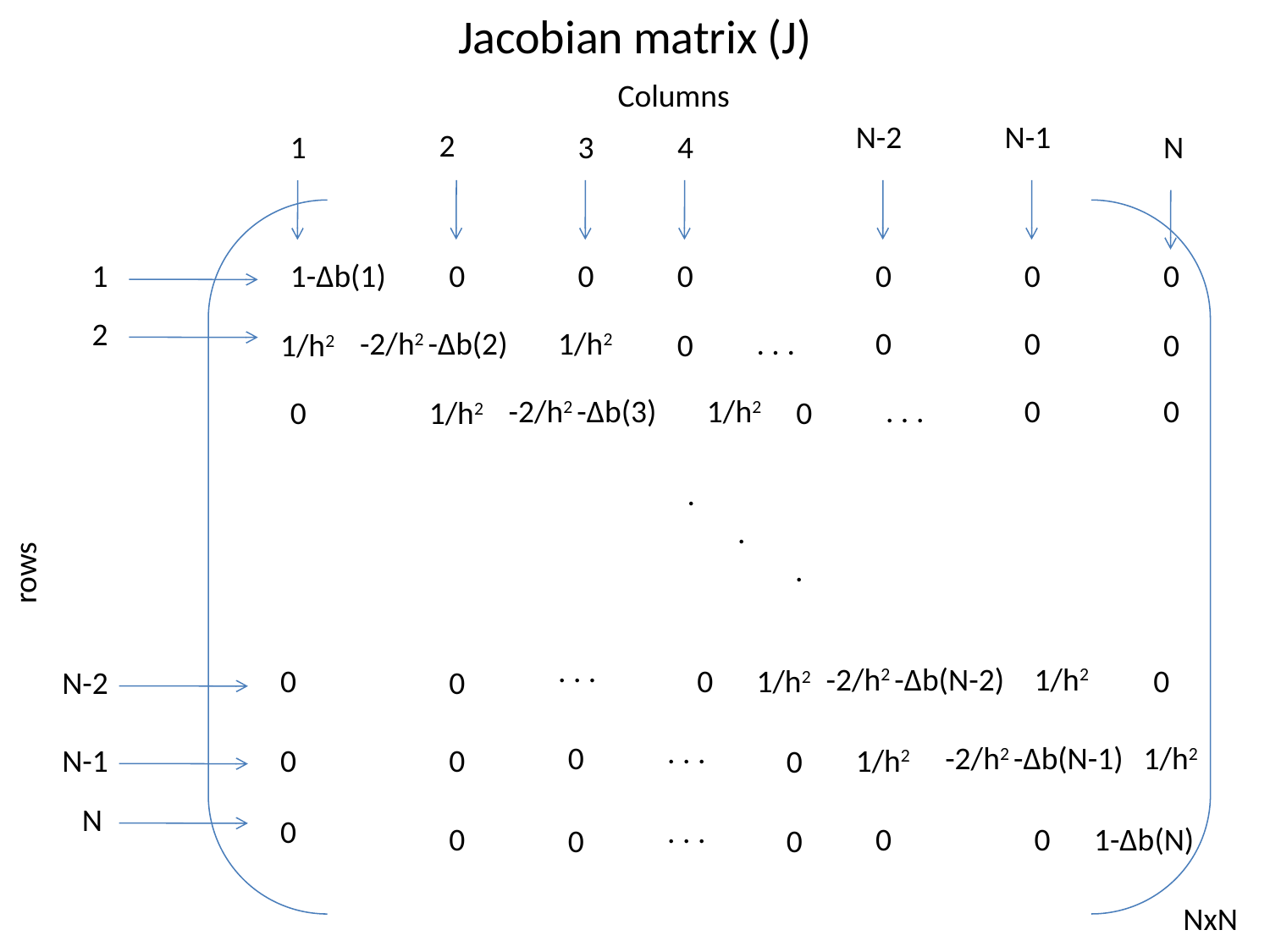

# Jacobian matrix (J)
Columns
N-2
N-1
2
1
3
4
N

1
1-Δb(1)
0
0
0
0
0
0
2
-2/h2 -Δb(2)
1/h2
. . .
0
0
1/h2
0
0
-2/h2 -Δb(3)
1/h2
. . .
0
0
0
1/h2
0
.
       .
               .
rows
. . .
-2/h2 -Δb(N-2)
1/h2
0
0
1/h2
0
N-2
0
. . .
0
-2/h2 -Δb(N-1)
1/h2
N-1
0
0
1/h2
0
N
0
. . .
0
0
0
1-Δb(N)
0
0
NxN